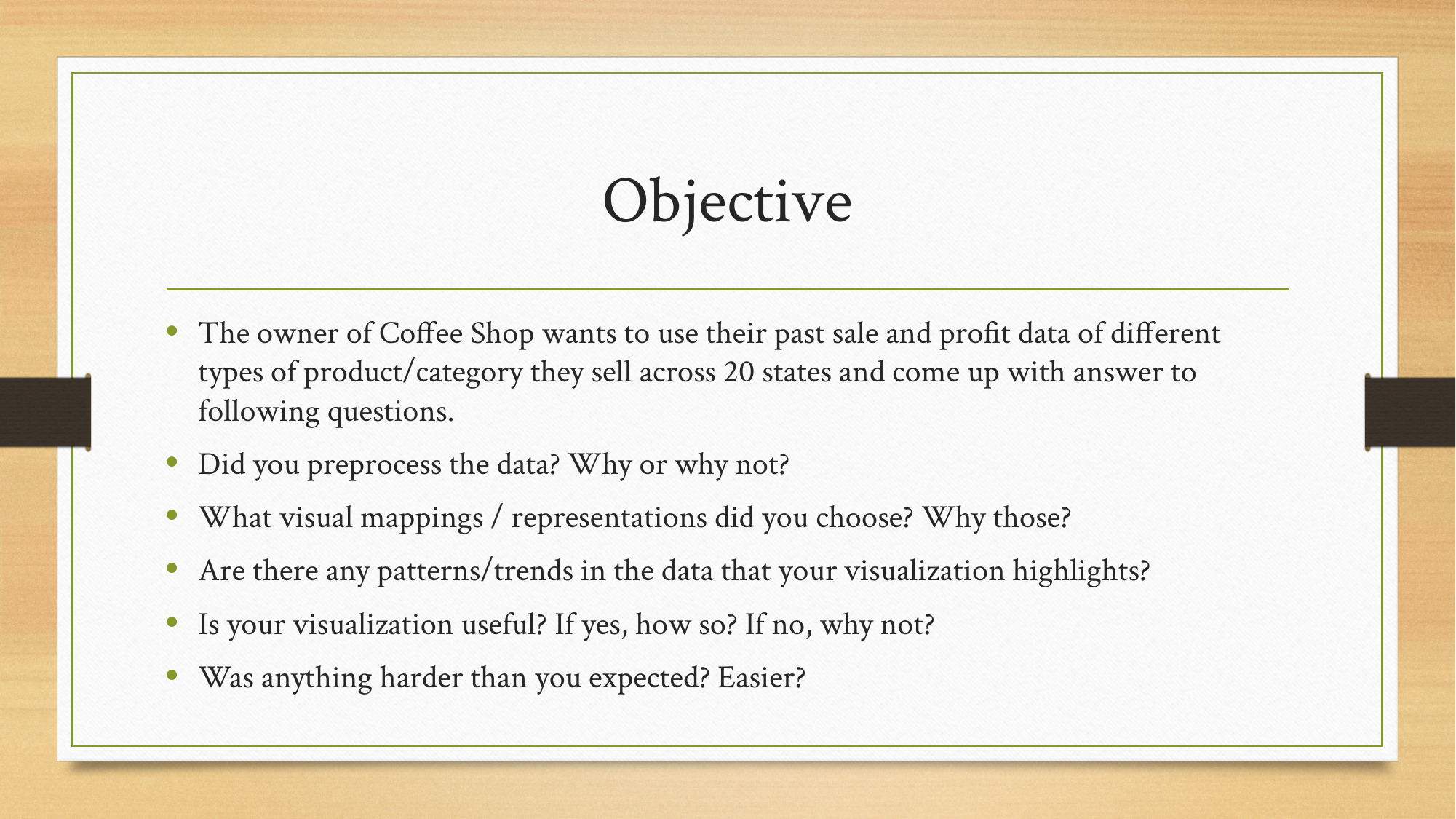

# Objective
The owner of Coffee Shop wants to use their past sale and profit data of different types of product/category they sell across 20 states and come up with answer to following questions.
Did you preprocess the data? Why or why not?
What visual mappings / representations did you choose? Why those?
Are there any patterns/trends in the data that your visualization highlights?
Is your visualization useful? If yes, how so? If no, why not?
Was anything harder than you expected? Easier?